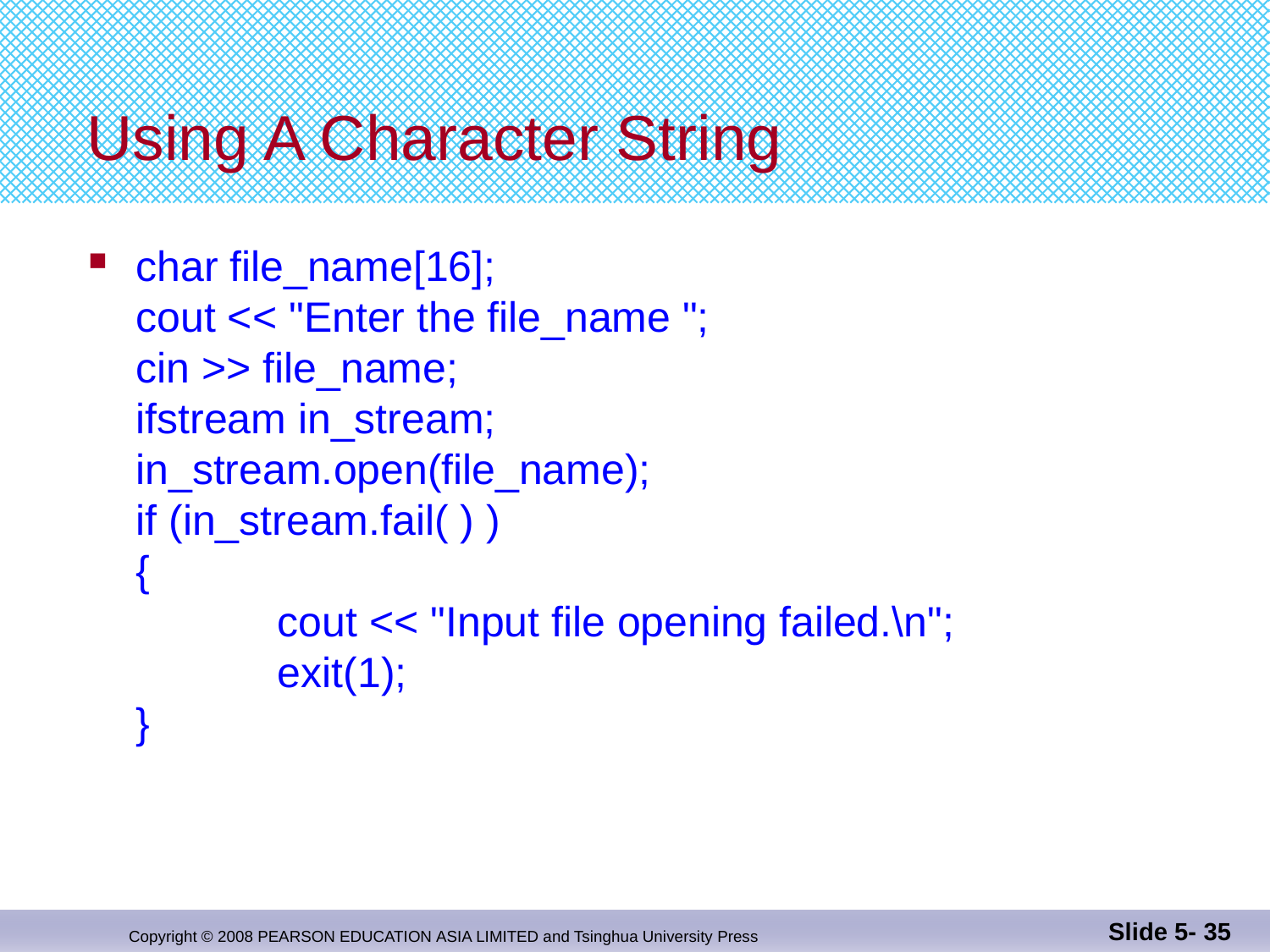

# Using A Character String
char file_name[16];
cout << "Enter the file_name ";
cin >> file_name;
ifstream in_stream;
in_stream.open(file_name);
if (in_stream.fail( ) )
{
            cout << "Input file opening failed.\n";
            exit(1);
}
Slide 5- 35